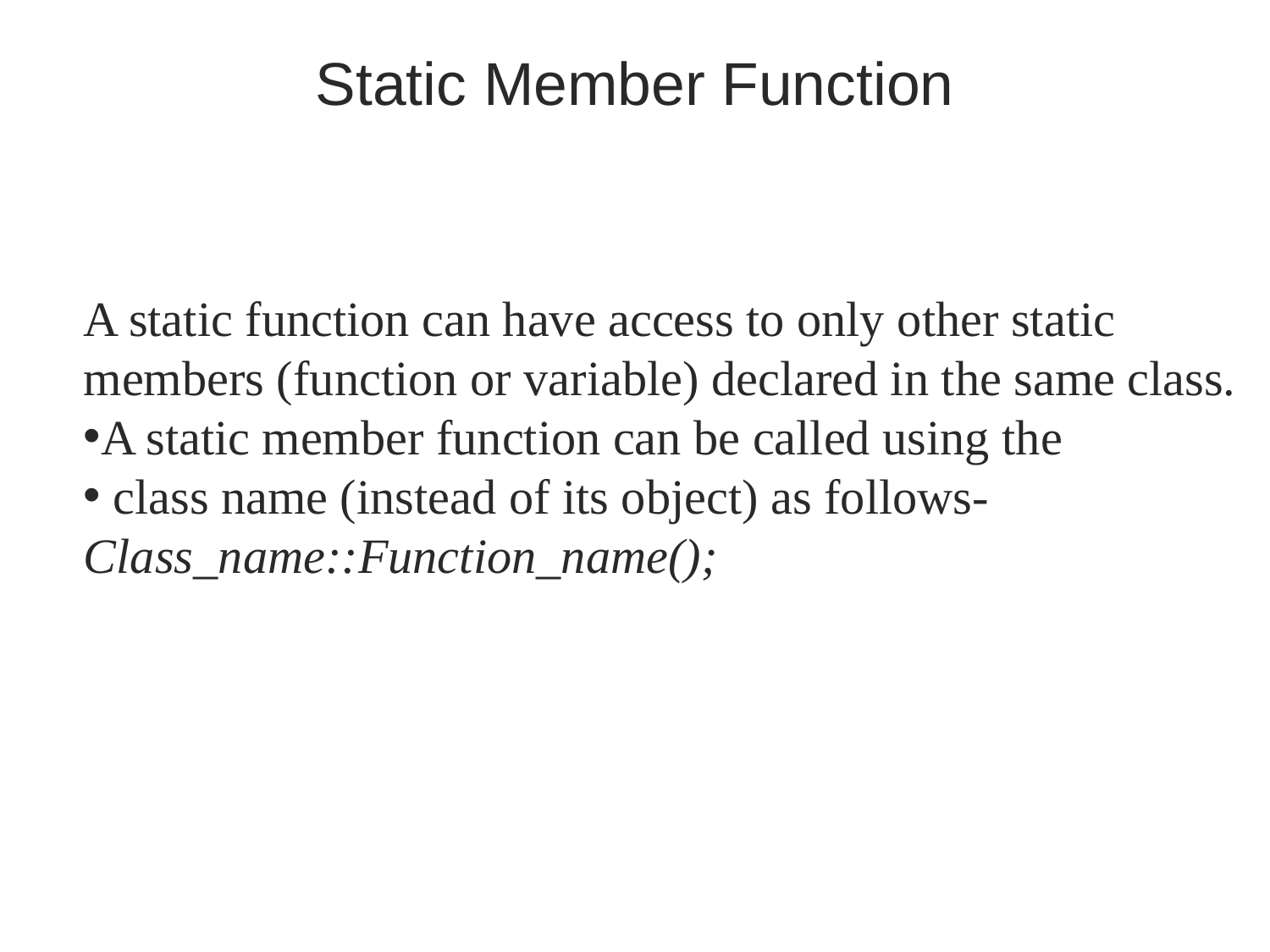

# Static Member Function
A static function can have access to only other static
members (function or variable) declared in the same class.
A static member function can be called using the
 class name (instead of its object) as follows-
Class_name::Function_name();